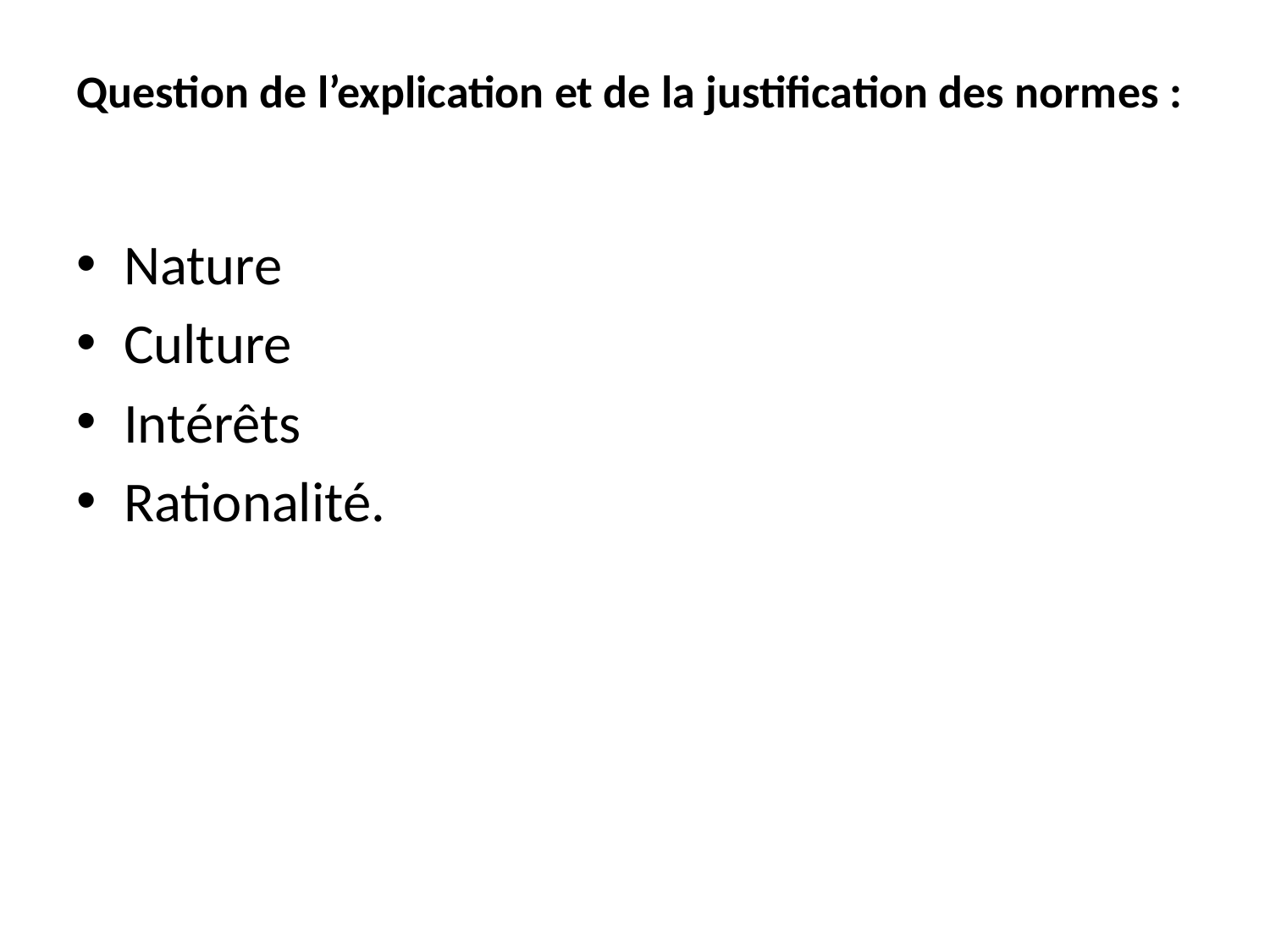

# Question de l’explication et de la justification des normes :
Nature
Culture
Intérêts
Rationalité.